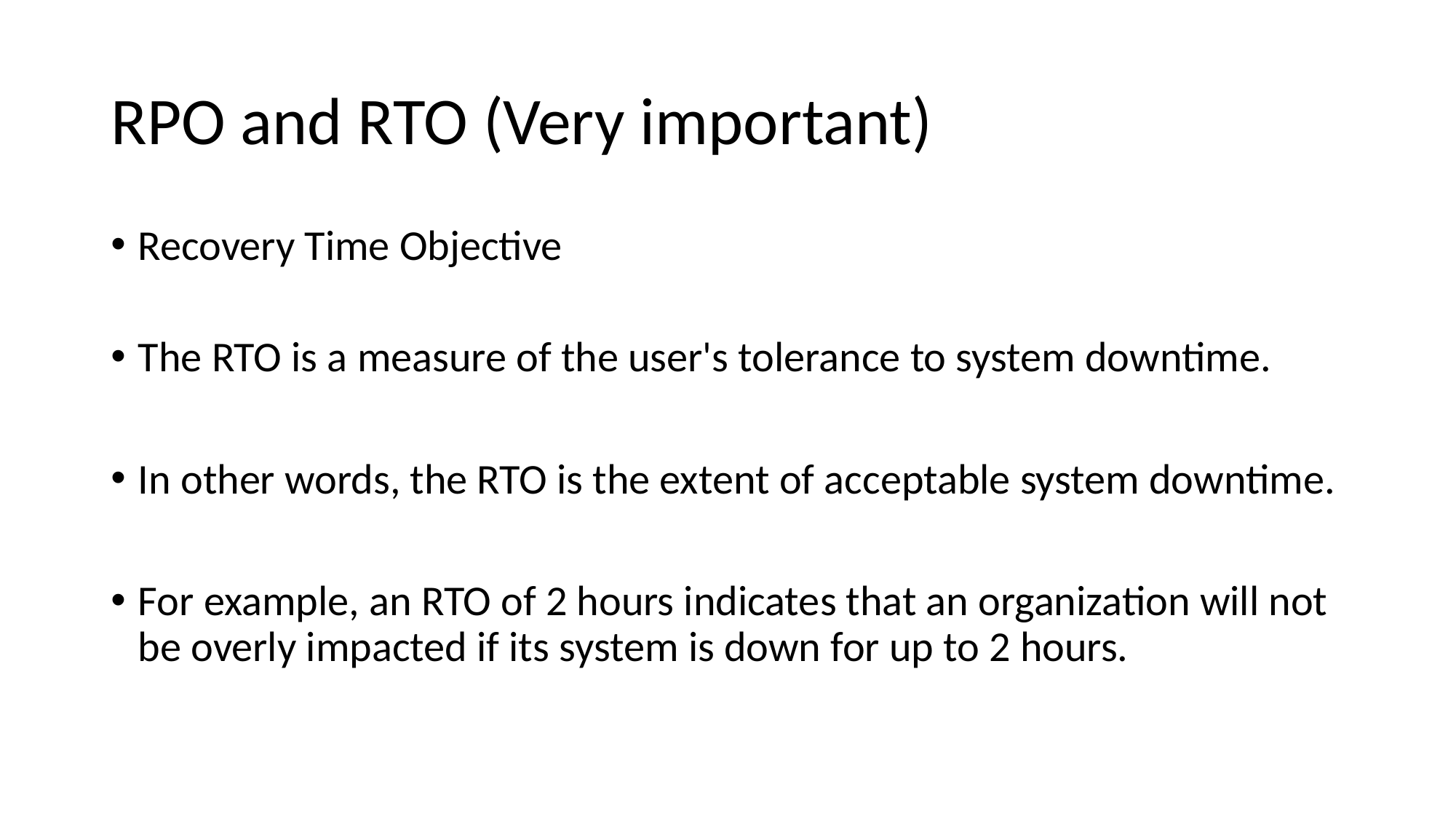

# RPO and RTO (Very important)
Recovery Time Objective
The RTO is a measure of the user's tolerance to system downtime.

In other words, the RTO is the extent of acceptable system downtime.

For example, an RTO of 2 hours indicates that an organization will not be overly impacted if its system is down for up to 2 hours.